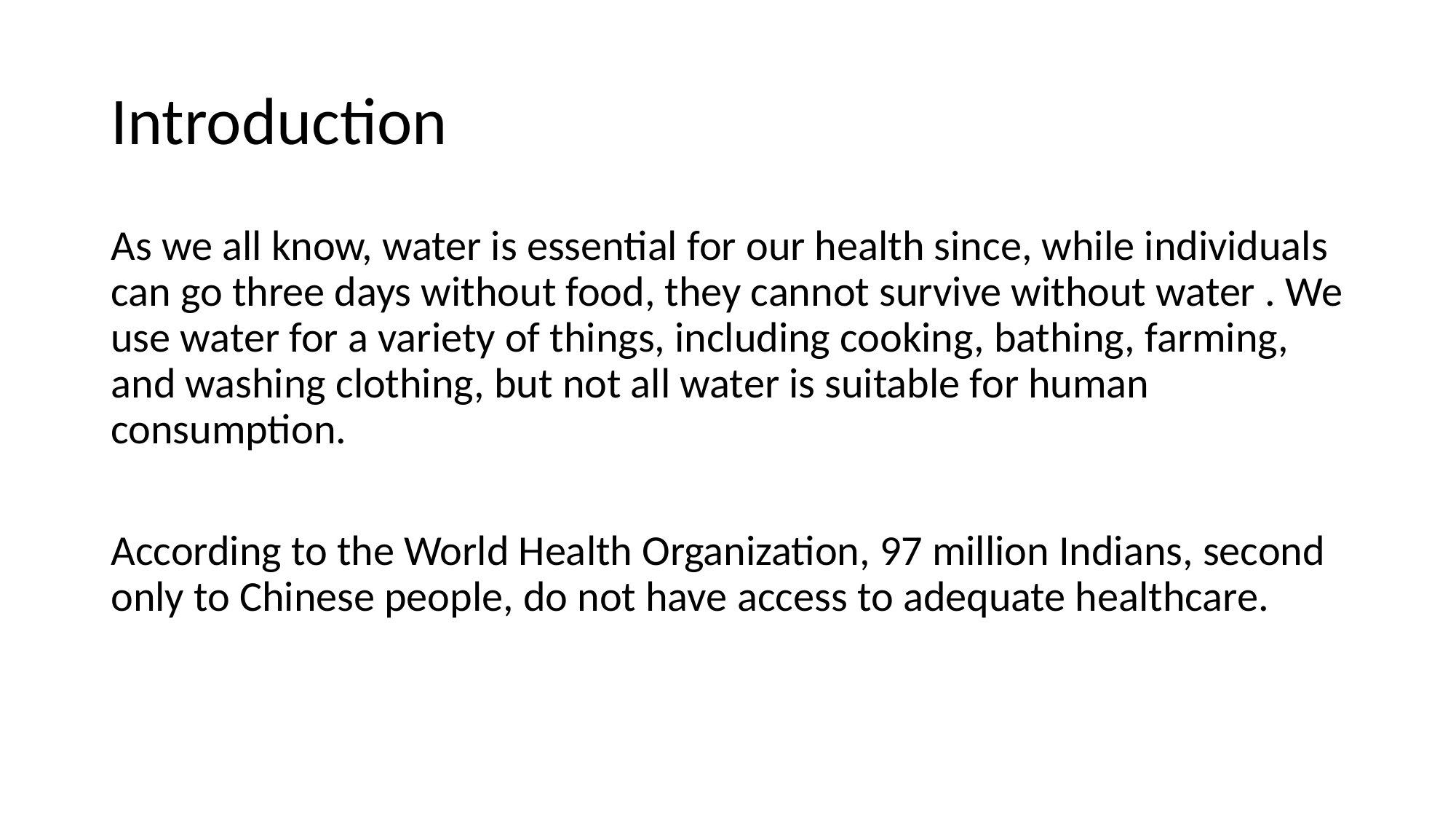

# Introduction
As we all know, water is essential for our health since, while individuals can go three days without food, they cannot survive without water . We use water for a variety of things, including cooking, bathing, farming, and washing clothing, but not all water is suitable for human consumption.

According to the World Health Organization, 97 million Indians, second only to Chinese people, do not have access to adequate healthcare.